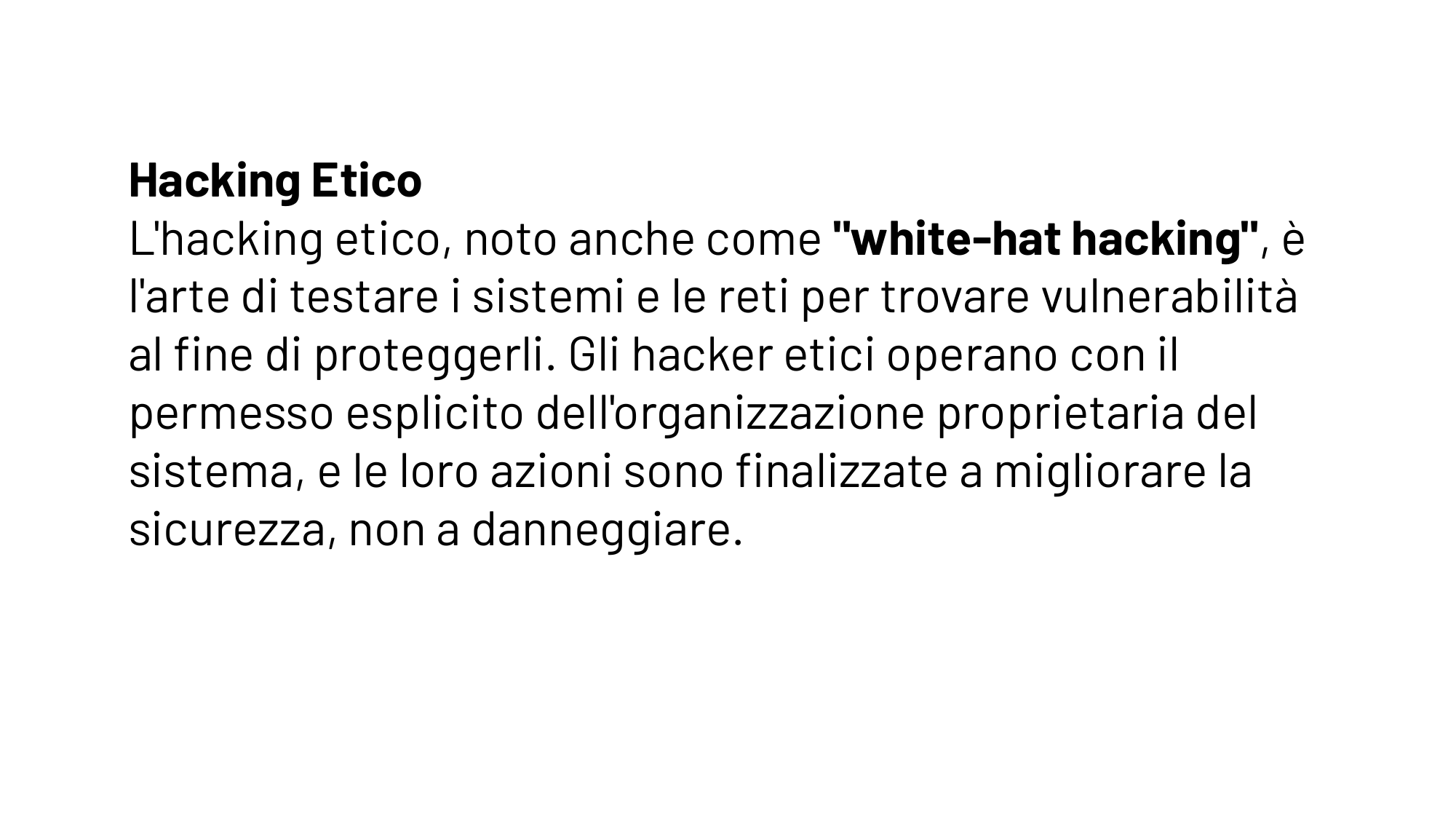

Hacking Etico
L'hacking etico, noto anche come "white-hat hacking", è l'arte di testare i sistemi e le reti per trovare vulnerabilità al fine di proteggerli. Gli hacker etici operano con il permesso esplicito dell'organizzazione proprietaria del sistema, e le loro azioni sono finalizzate a migliorare la sicurezza, non a danneggiare.